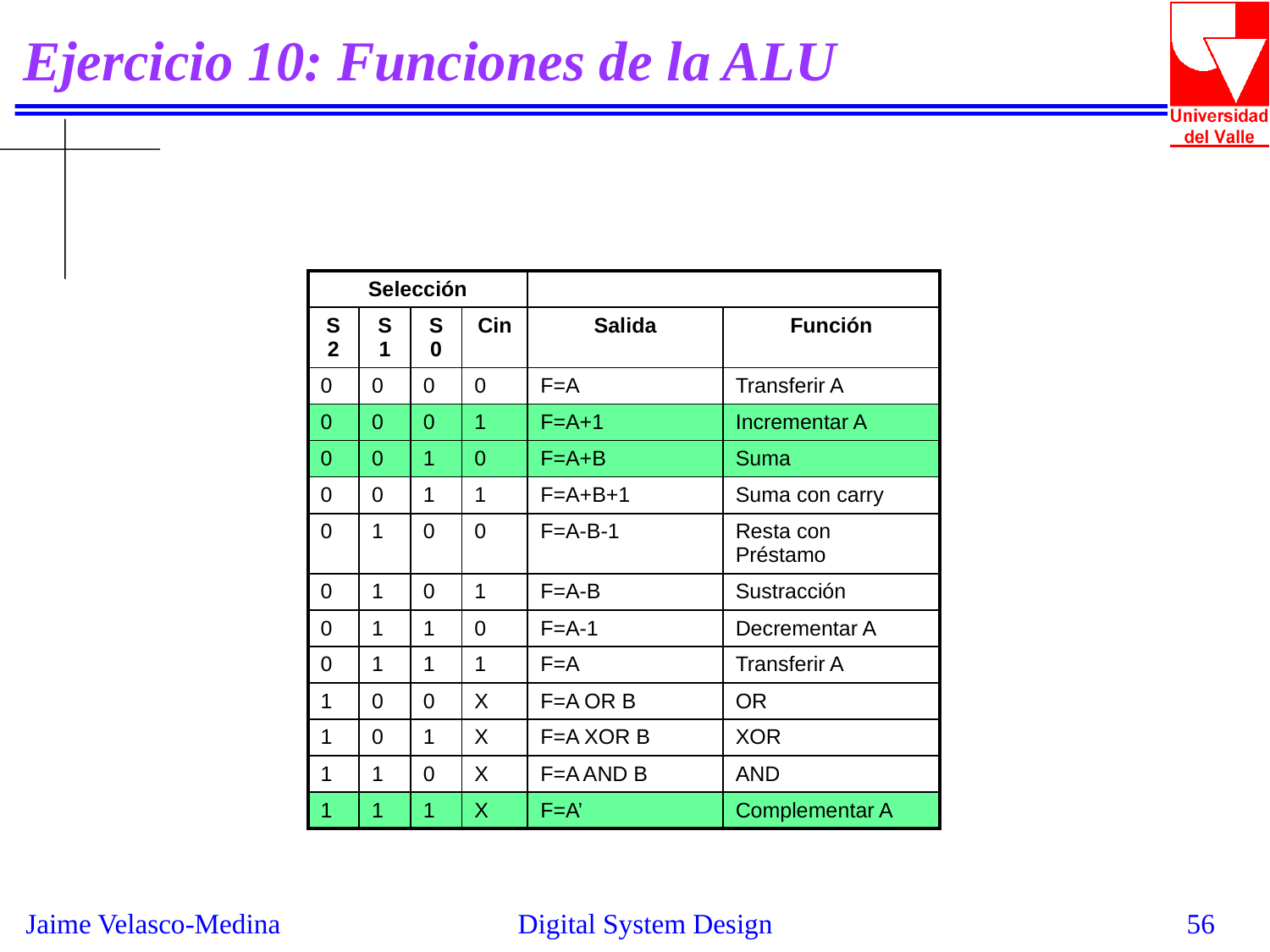

# Ejercicio 10: Funciones de la ALU
| Selección |  |  |  |  |  |
| --- | --- | --- | --- | --- | --- |
| S2 | S1 | S0 | Cin | Salida | Función |
| 0 | 0 | 0 | 0 | F=A | Transferir A |
| 0 | 0 | 0 | 1 | F=A+1 | Incrementar A |
| 0 | 0 | 1 | 0 | F=A+B | Suma |
| 0 | 0 | 1 | 1 | F=A+B+1 | Suma con carry |
| 0 | 1 | 0 | 0 | F=A-B-1 | Resta con Préstamo |
| 0 | 1 | 0 | 1 | F=A-B | Sustracción |
| 0 | 1 | 1 | 0 | F=A-1 | Decrementar A |
| 0 | 1 | 1 | 1 | F=A | Transferir A |
| 1 | 0 | 0 | X | F=A OR B | OR |
| 1 | 0 | 1 | X | F=A XOR B | XOR |
| 1 | 1 | 0 | X | F=A AND B | AND |
| 1 | 1 | 1 | X | F=A’ | Complementar A |